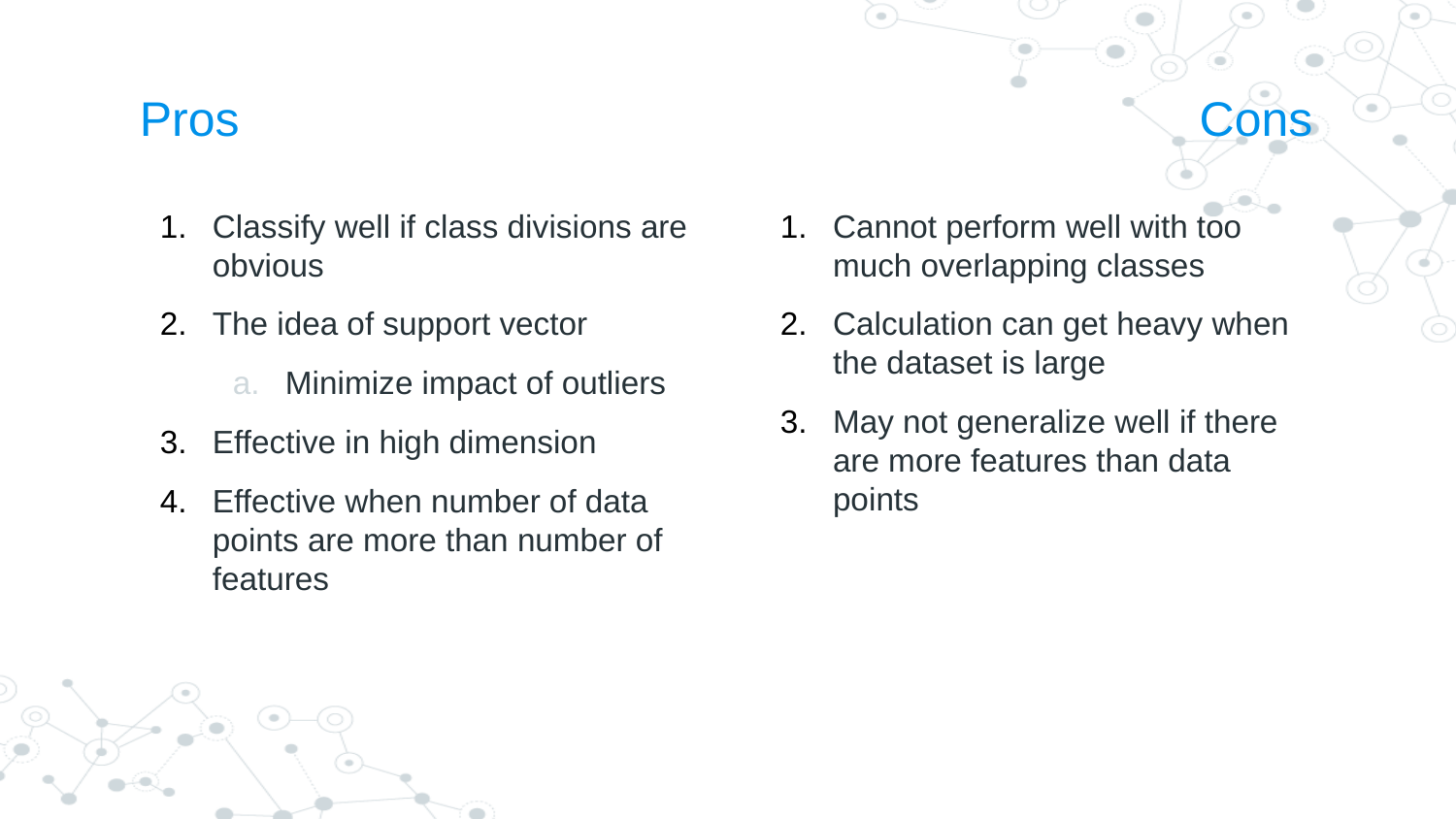

# Pros 							   Cons
Classify well if class divisions are obvious
The idea of support vector
Minimize impact of outliers
Effective in high dimension
Effective when number of data points are more than number of features
Cannot perform well with too much overlapping classes
Calculation can get heavy when the dataset is large
May not generalize well if there are more features than data points